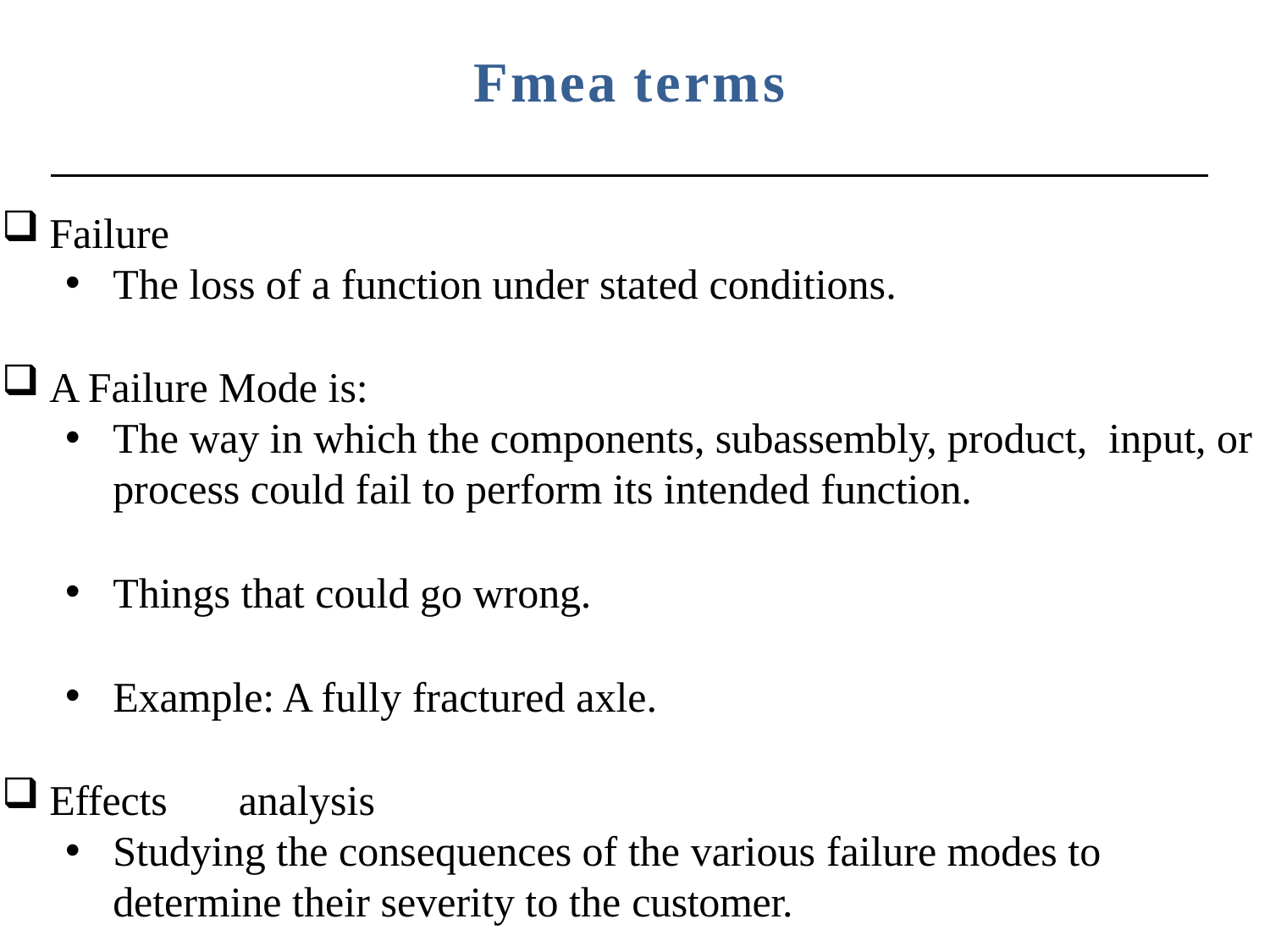

# Fmea terms

Failure
The loss of a function under stated conditions.

A Failure Mode is:
The way in which the components, subassembly, product,  input, or process could fail to perform its intended function.

Things that could go wrong.

Example: A fully fractured axle.

Effects	analysis
Studying the consequences of the various failure modes to  determine their severity to the customer.